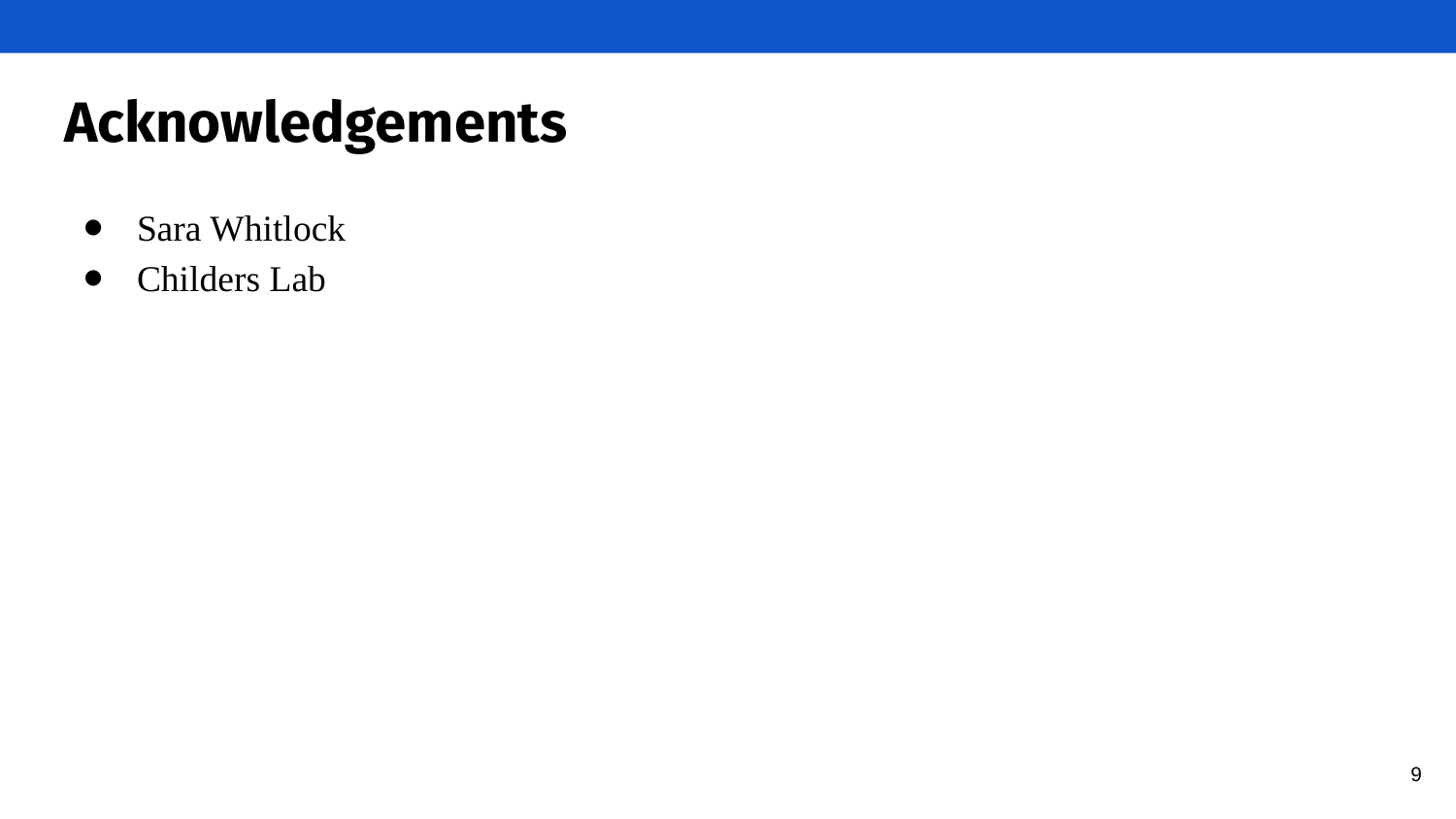

# Acknowledgements
Sara Whitlock
Childers Lab
9